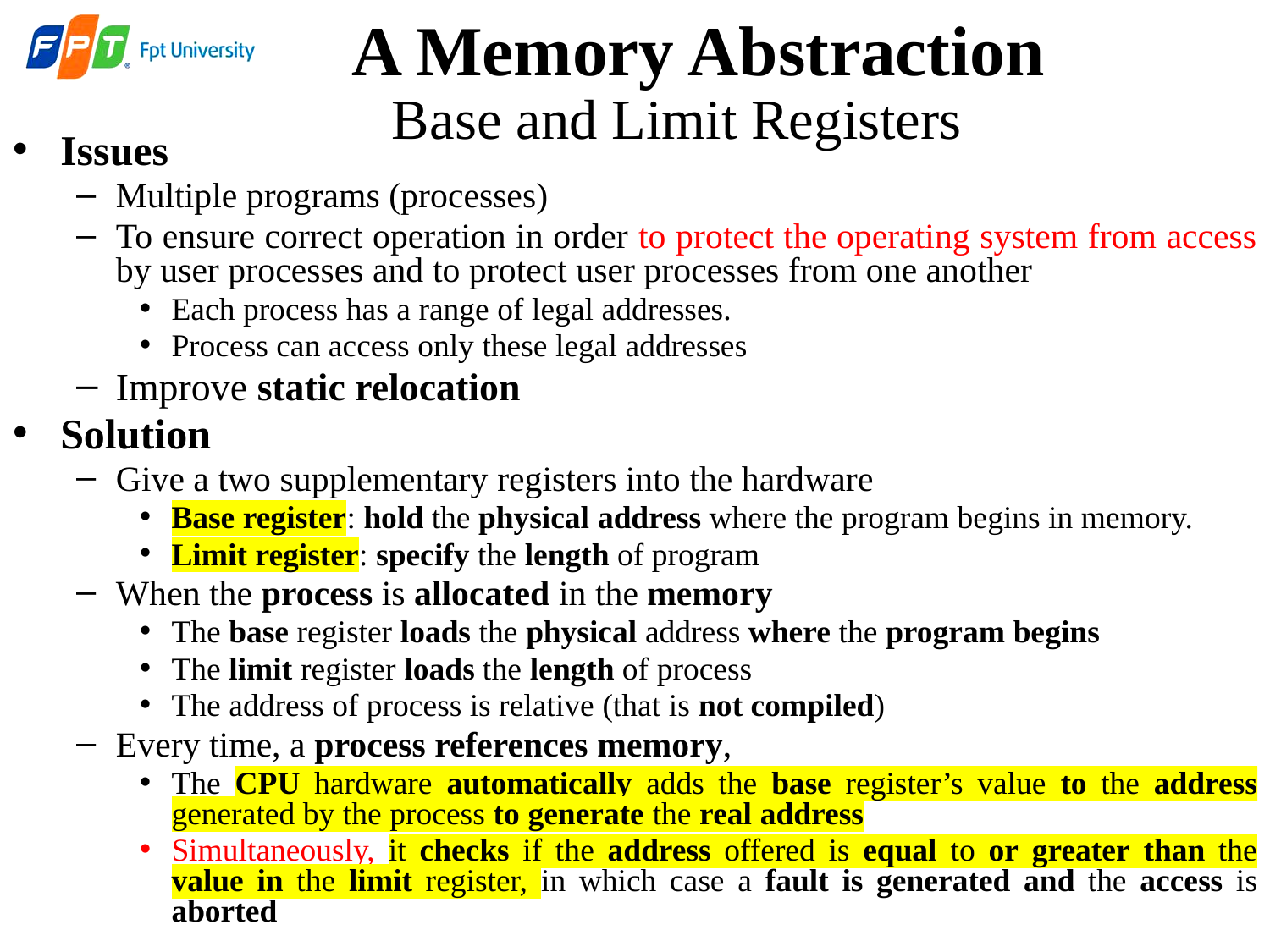

A Memory Abstraction
Base and Limit Registers
Issues
Multiple programs (processes)
To ensure correct operation in order to protect the operating system from access by user processes and to protect user processes from one another
Each process has a range of legal addresses.
Process can access only these legal addresses
Improve static relocation
Solution
Give a two supplementary registers into the hardware
Base register: hold the physical address where the program begins in memory.
Limit register: specify the length of program
When the process is allocated in the memory
The base register loads the physical address where the program begins
The limit register loads the length of process
The address of process is relative (that is not compiled)
Every time, a process references memory,
The CPU hardware automatically adds the base register’s value to the address generated by the process to generate the real address
Simultaneously, it checks if the address offered is equal to or greater than the value in the limit register, in which case a fault is generated and the access is aborted